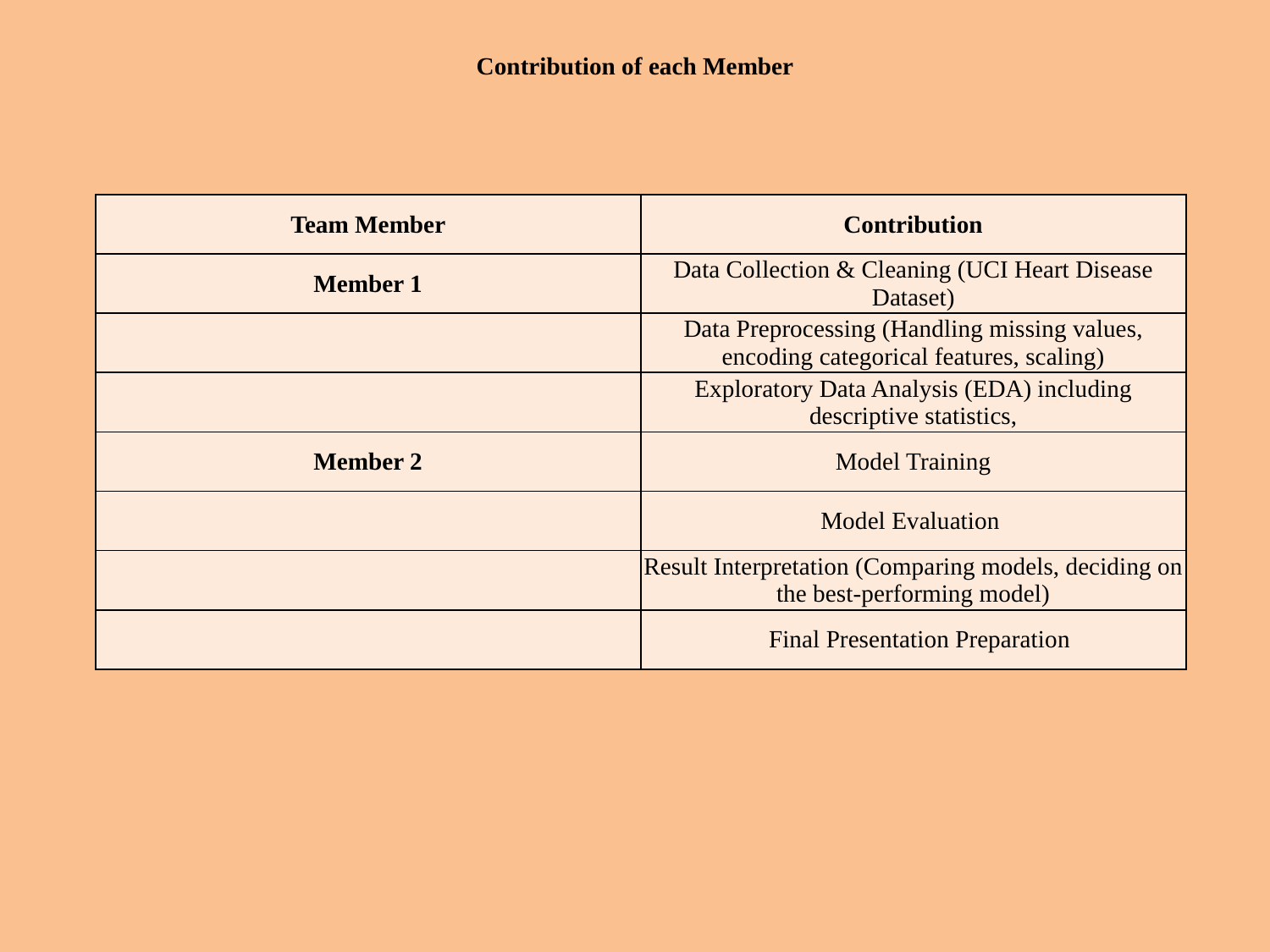

# Contribution of each Member

| Team Member | Contribution |
| --- | --- |
| Member 1 | Data Collection & Cleaning (UCI Heart Disease Dataset) |
|  | Data Preprocessing (Handling missing values, encoding categorical features, scaling) |
|  | Exploratory Data Analysis (EDA) including descriptive statistics, |
| Member 2 | Model Training |
|  | Model Evaluation |
|  | Result Interpretation (Comparing models, deciding on the best-performing model) |
|  | Final Presentation Preparation |